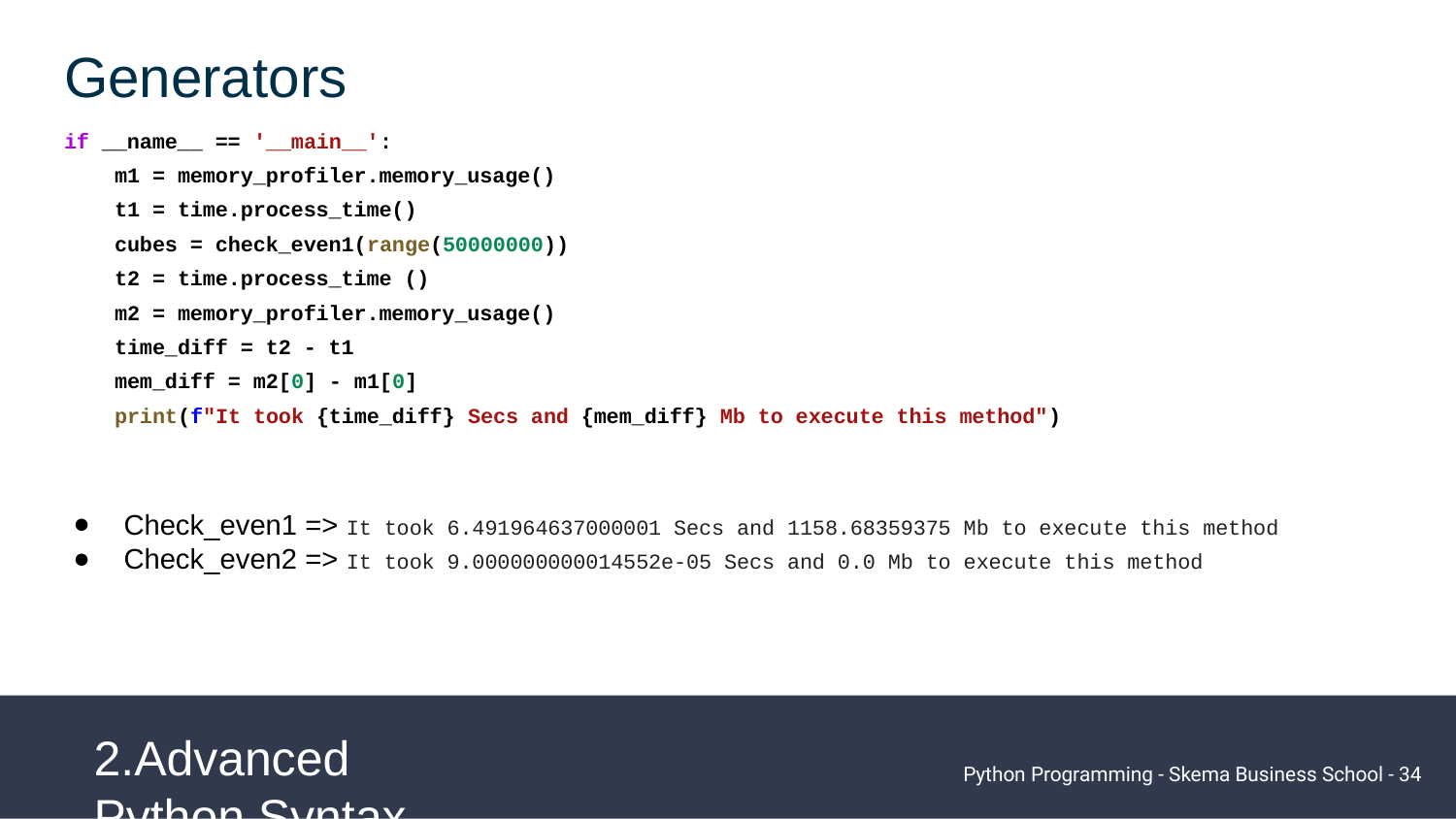

Generators

if __name__ == '__main__':
    m1 = memory_profiler.memory_usage()
    t1 = time.process_time()
    cubes = check_even1(range(50000000))
    t2 = time.process_time ()
    m2 = memory_profiler.memory_usage()
    time_diff = t2 - t1
    mem_diff = m2[0] - m1[0]
    print(f"It took {time_diff} Secs and {mem_diff} Mb to execute this method")

Check_even1 => It took 6.491964637000001 Secs and 1158.68359375 Mb to execute this method
Check_even2 => It took 9.000000000014552e-05 Secs and 0.0 Mb to execute this method

2.Advanced Python Syntax
Python Programming - Skema Business School - 34